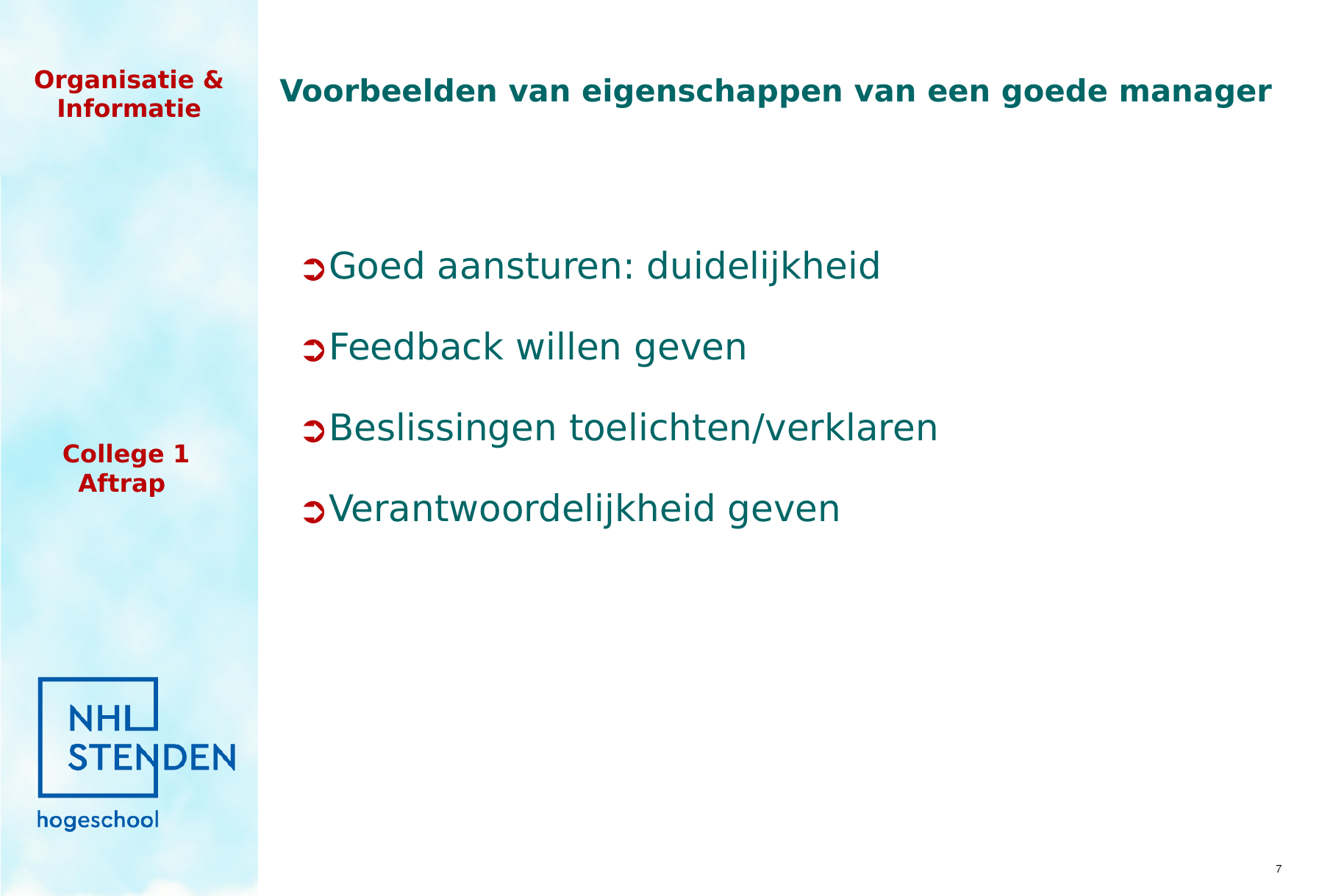

# Voorbeelden van eigenschappen van een goede manager
Goed aansturen: duidelijkheid
Feedback willen geven
Beslissingen toelichten/verklaren
Verantwoordelijkheid geven
7